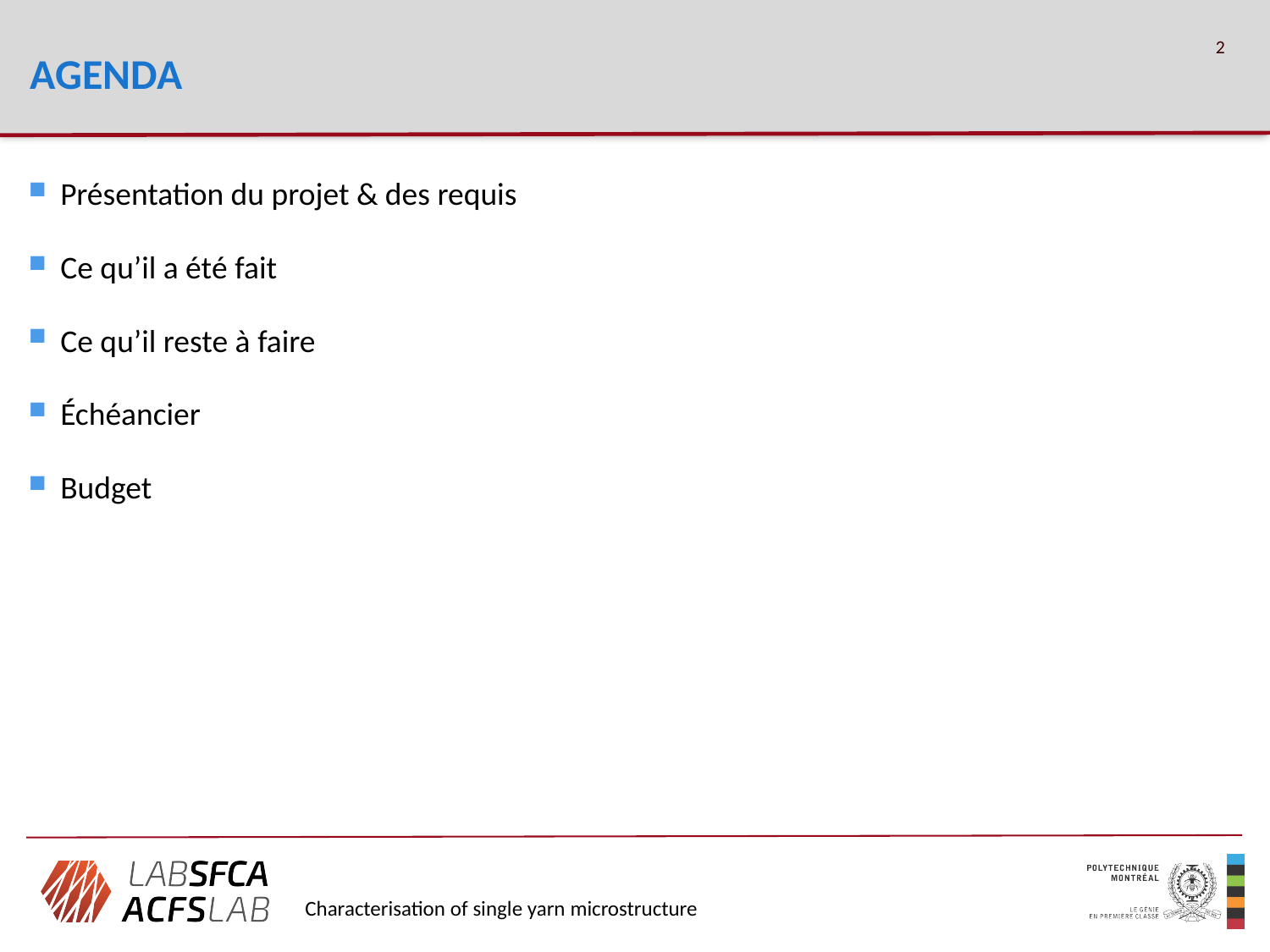

# AGENDA
2
Présentation du projet & des requis
Ce qu’il a été fait
Ce qu’il reste à faire
Échéancier
Budget
Characterisation of single yarn microstructure